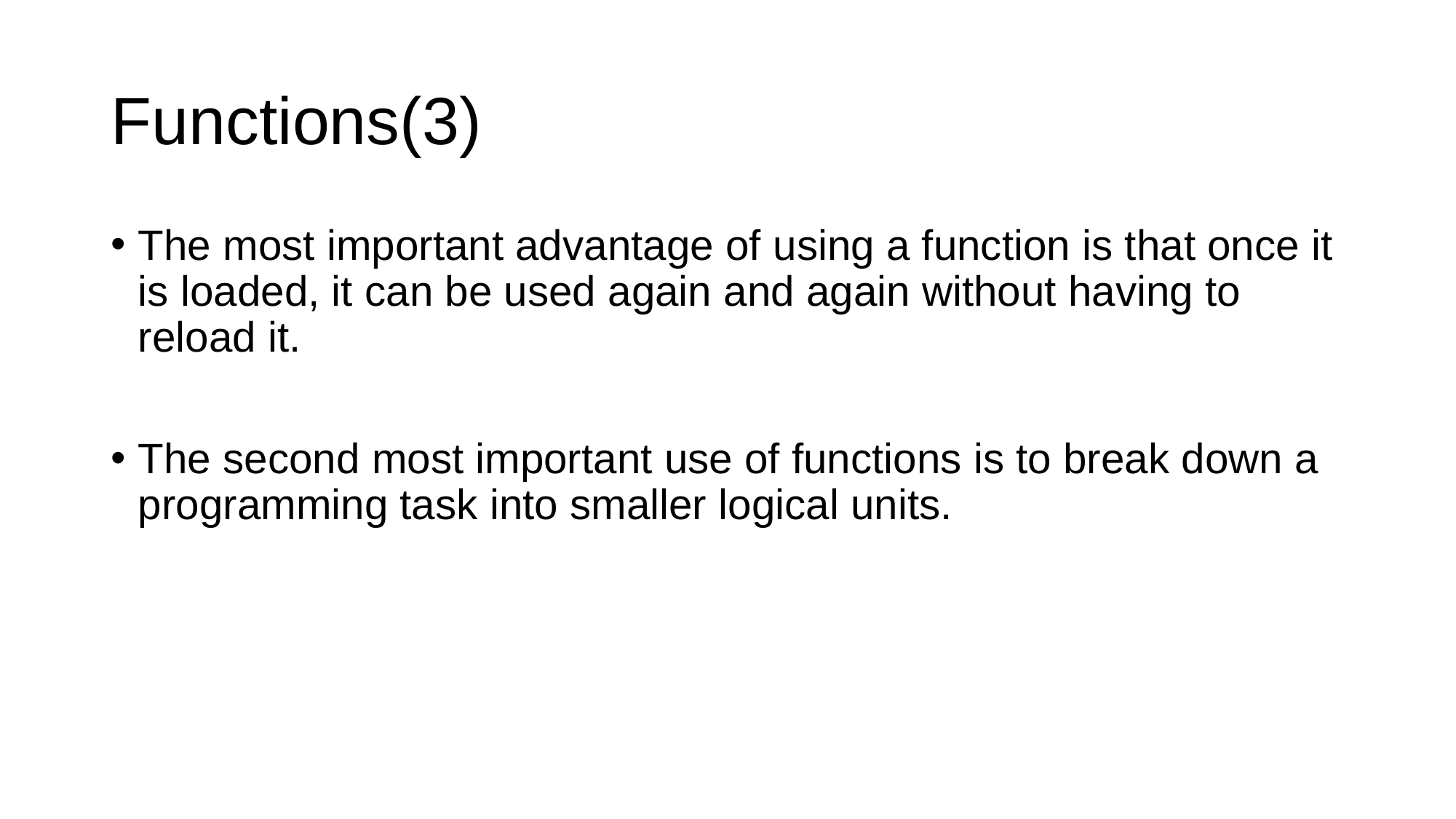

# Functions(3)
The most important advantage of using a function is that once it is loaded, it can be used again and again without having to reload it.

The second most important use of functions is to break down a programming task into smaller logical units.